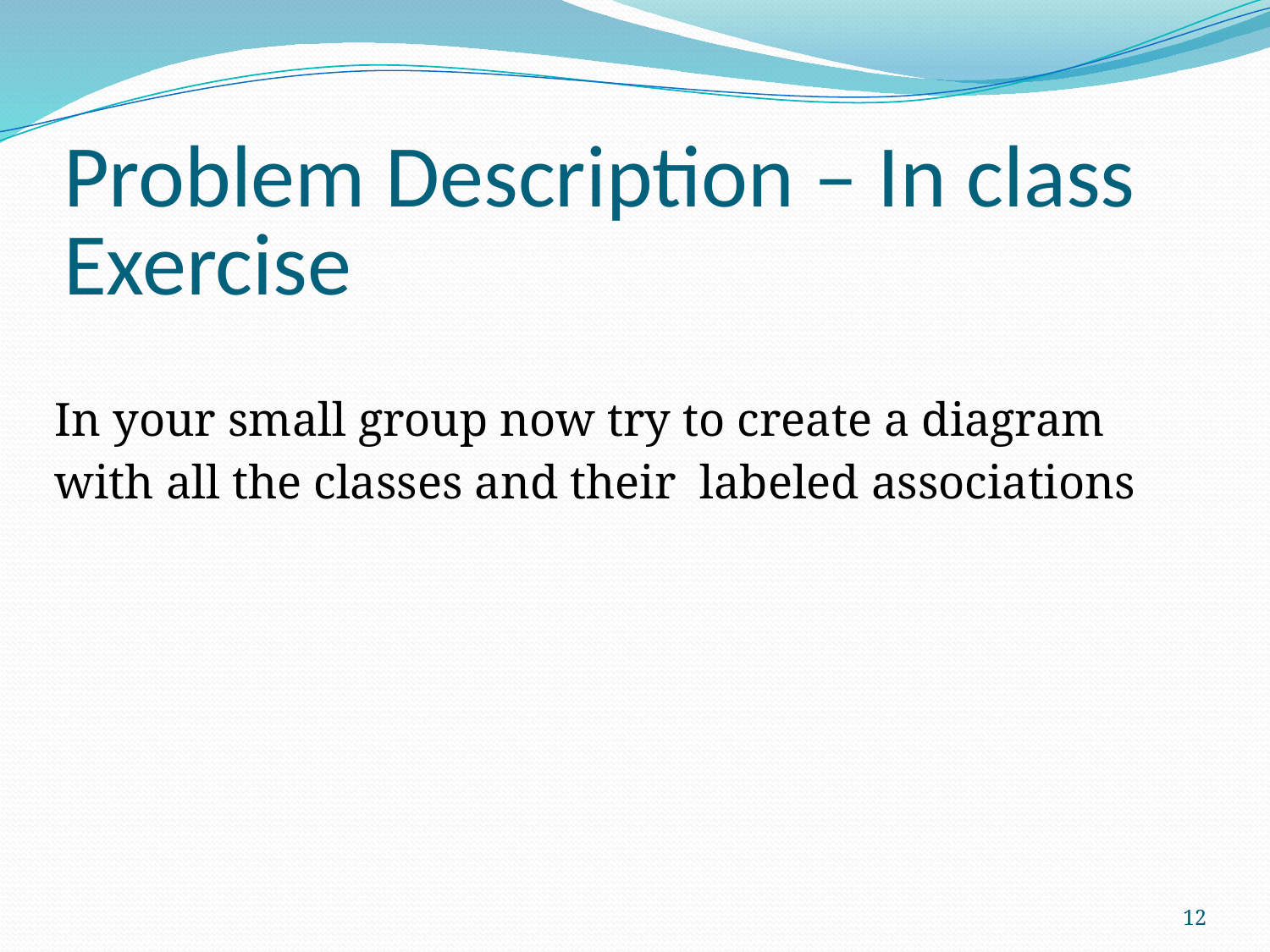

# Problem Description – In class Exercise
In your small group now try to create a diagram with all the classes and their  labeled associations
12